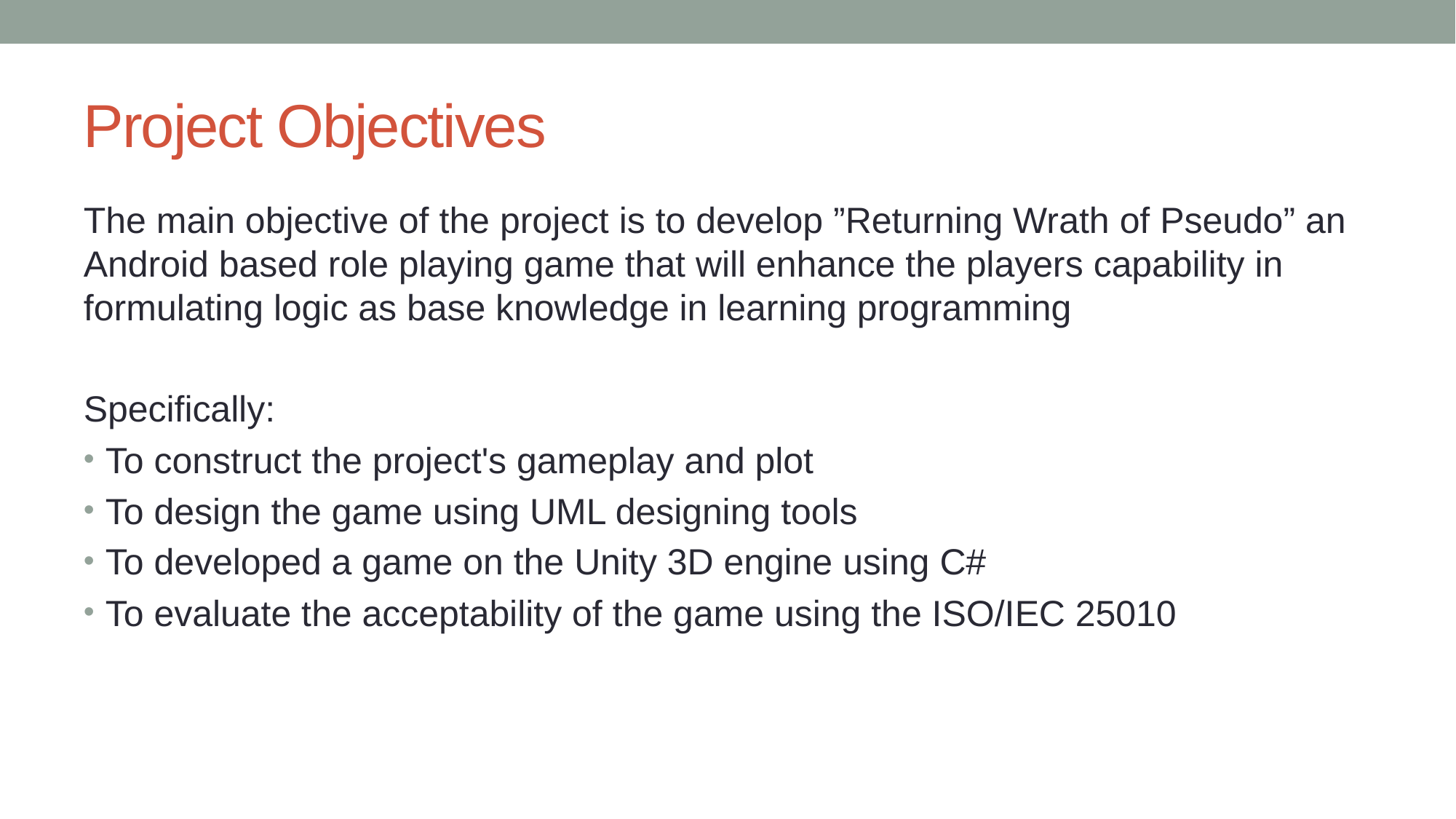

# Project Objectives
The main objective of the project is to develop ”Returning Wrath of Pseudo” an Android based role playing game that will enhance the players capability in formulating logic as base knowledge in learning programming

Specifically:
To construct the project's gameplay and plot
To design the game using UML designing tools
To developed a game on the Unity 3D engine using C#
To evaluate the acceptability of the game using the ISO/IEC 25010